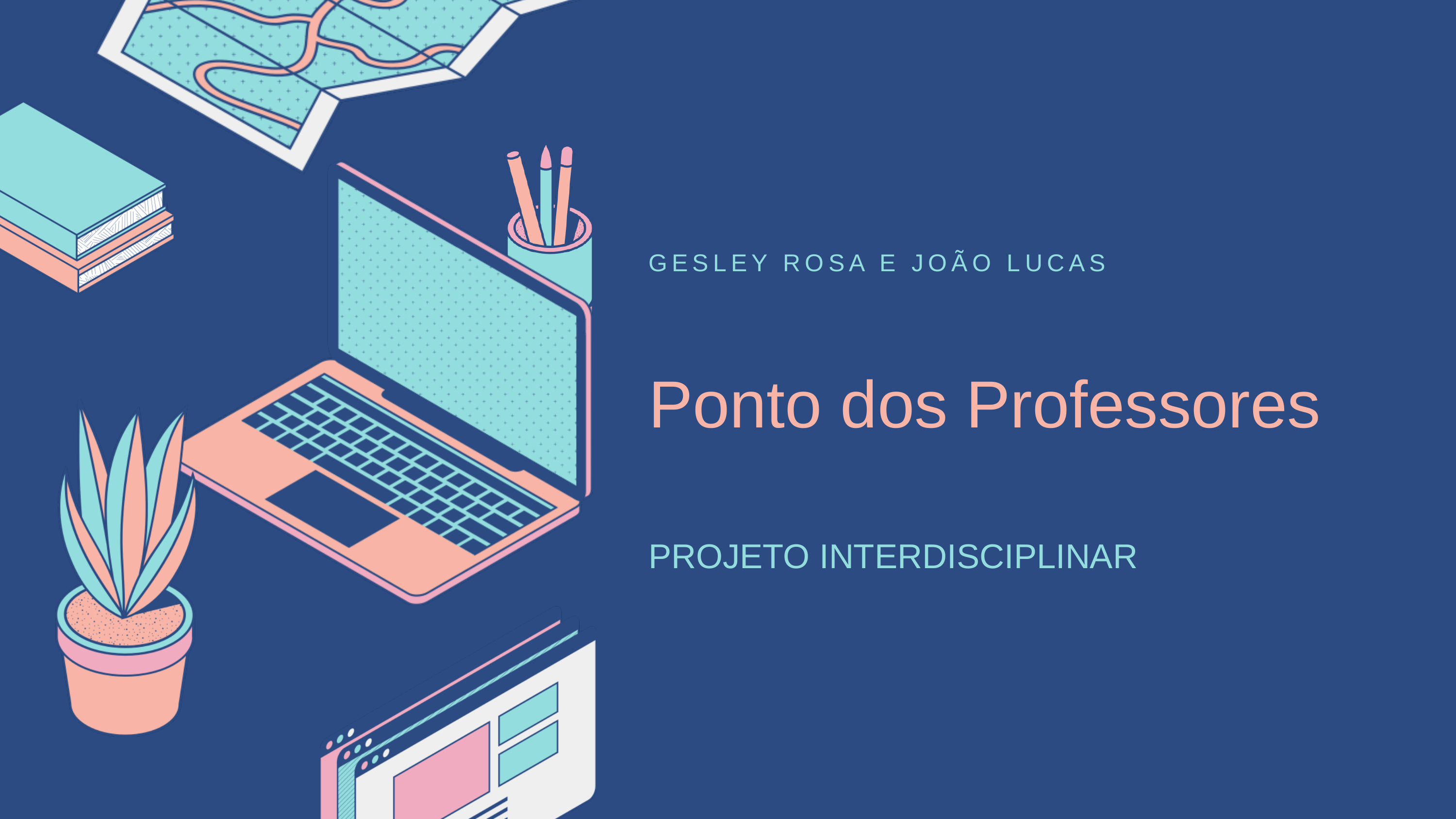

GESLEY ROSA E JOÃO LUCAS
Ponto dos Professores
PROJETO INTERDISCIPLINAR